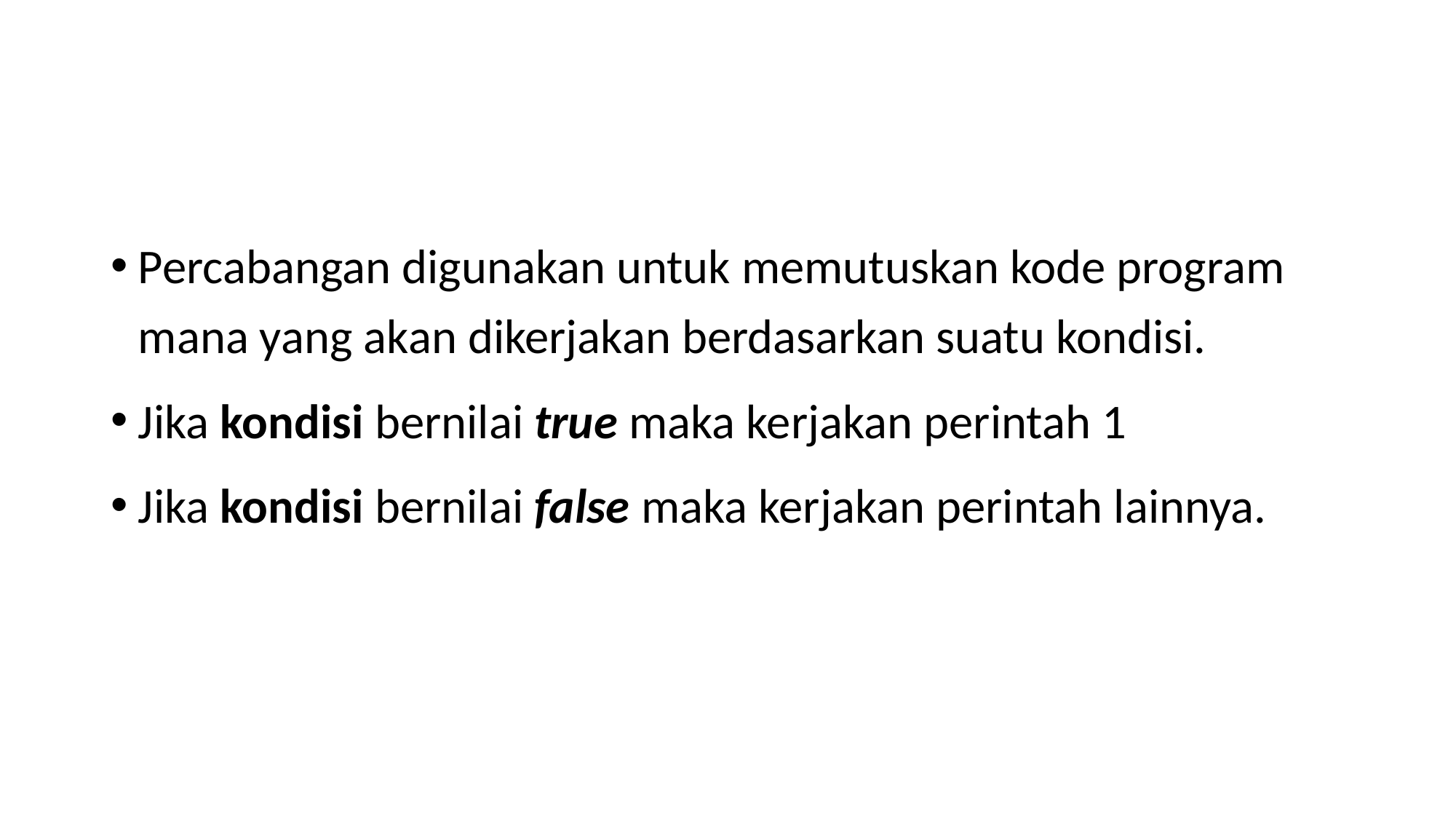

#
Percabangan digunakan untuk memutuskan kode program mana yang akan dikerjakan berdasarkan suatu kondisi.
Jika kondisi bernilai true maka kerjakan perintah 1
Jika kondisi bernilai false maka kerjakan perintah lainnya.